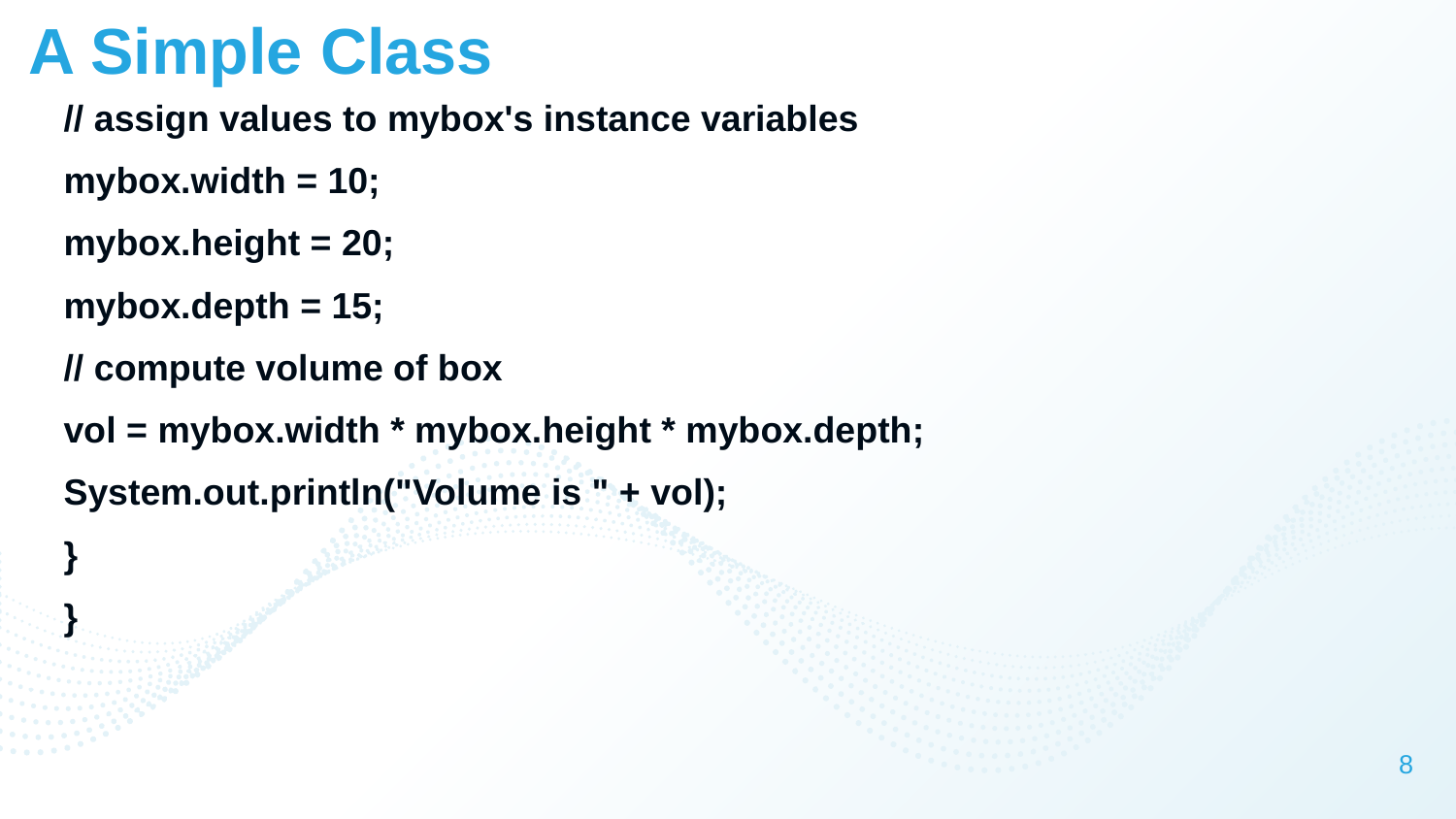

# A Simple Class
// assign values to mybox's instance variables
mybox.width = 10;
mybox.height = 20;
mybox.depth = 15;
// compute volume of box
vol = mybox.width * mybox.height * mybox.depth;
System.out.println("Volume is " + vol);
}
}
8